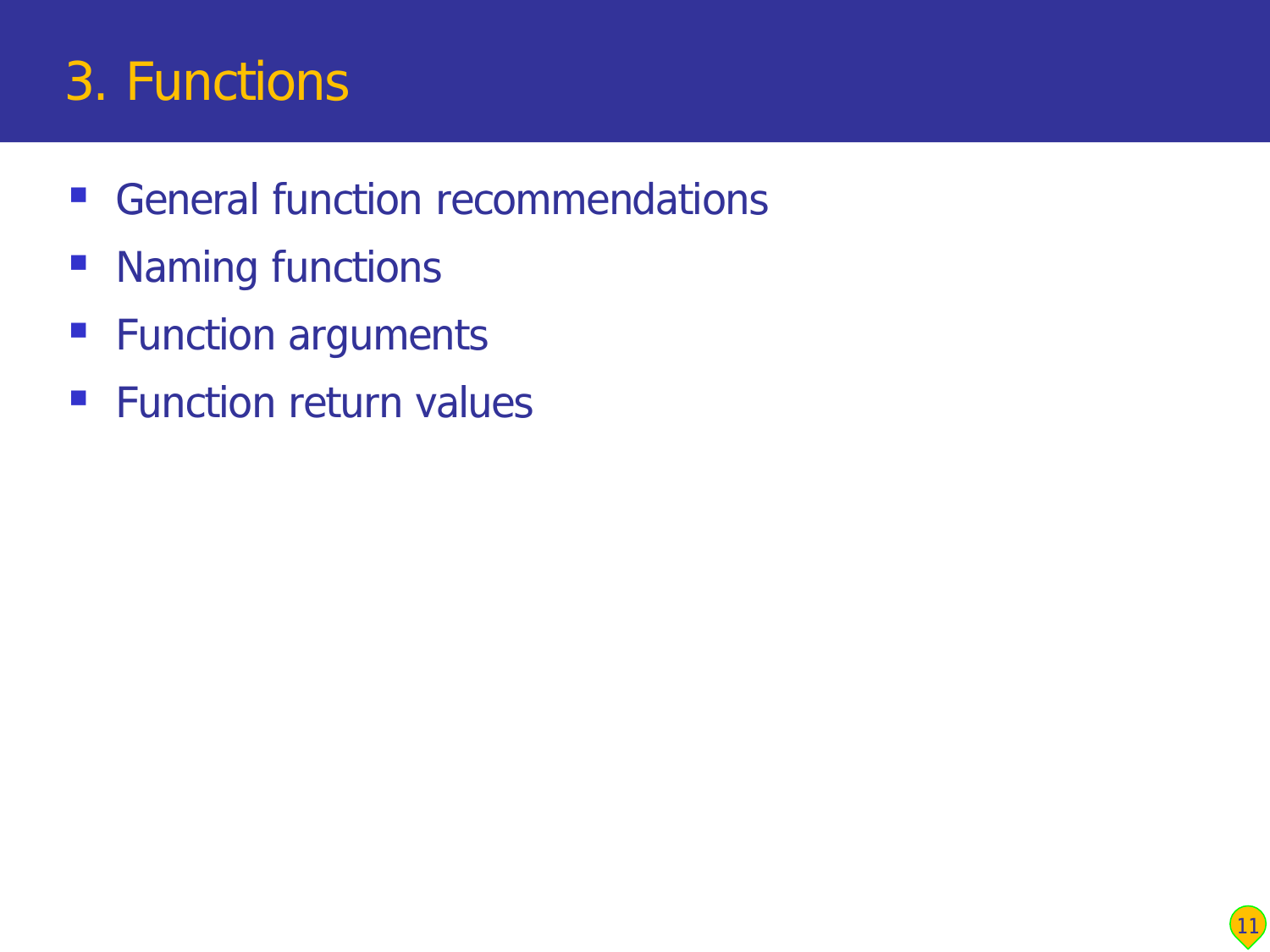

# 3. Functions
General function recommendations
Naming functions
Function arguments
Function return values
11